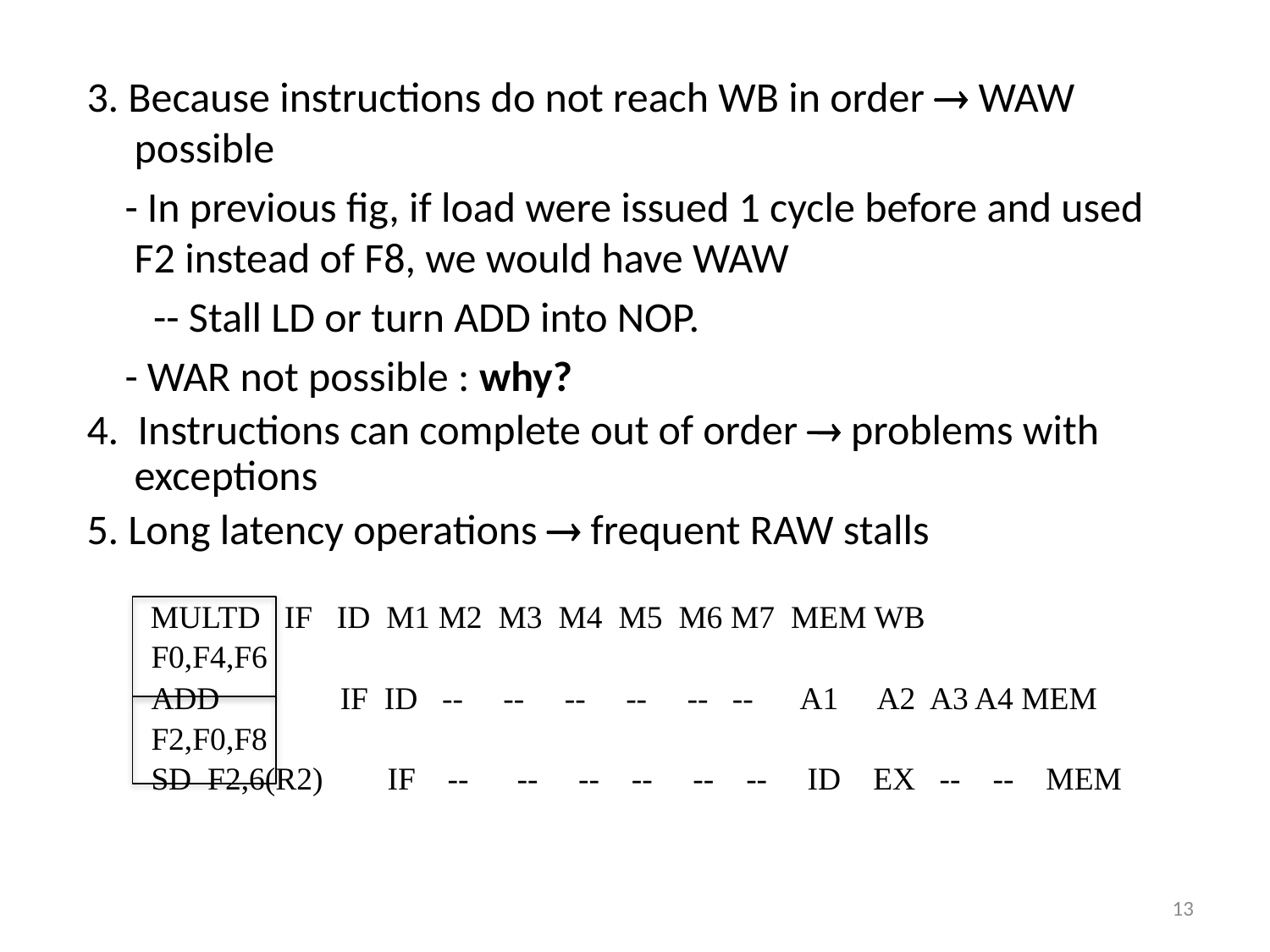

3. Because instructions do not reach WB in order → WAW possible
    - In previous fig, if load were issued 1 cycle before and used F2 instead of F8, we would have WAW
	  -- Stall LD or turn ADD into NOP.
    - WAR not possible : why?
4.  Instructions can complete out of order → problems with exceptions
5. Long latency operations → frequent RAW stalls

	  MULTD   IF   ID  M1 M2  M3  M4  M5  M6 M7  MEM WB
        F0,F4,F6
        ADD               IF  ID   --     --     --     --     --   --      A1     A2  A3 A4 MEM
        F2,F0,F8
        SD  F2,6(R2)        IF    --      --     --    --     --    --     ID    EX   --    --    MEM
#

13